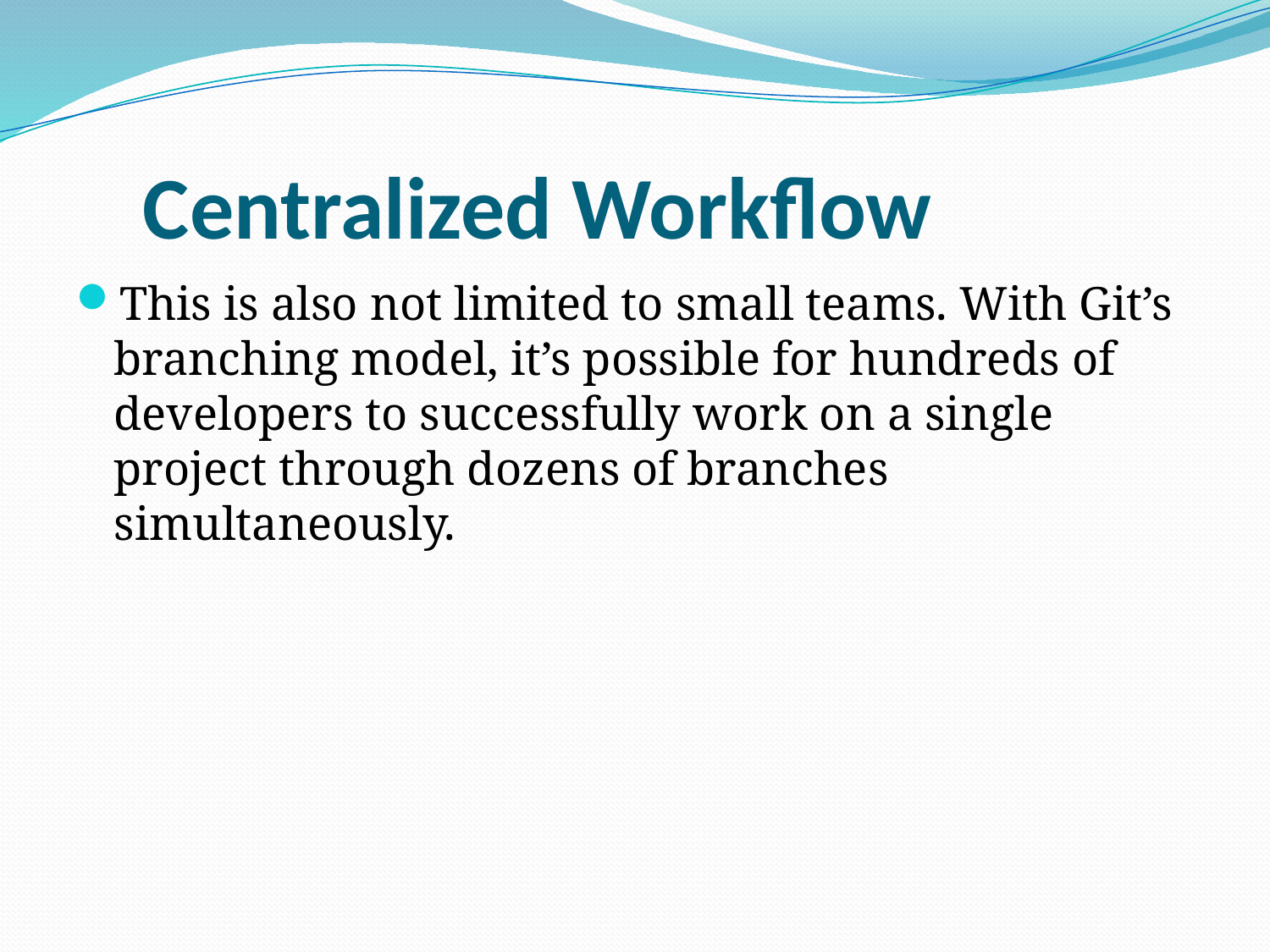

# Centralized Workflow
This is also not limited to small teams. With Git’s branching model, it’s possible for hundreds of developers to successfully work on a single project through dozens of branches simultaneously.